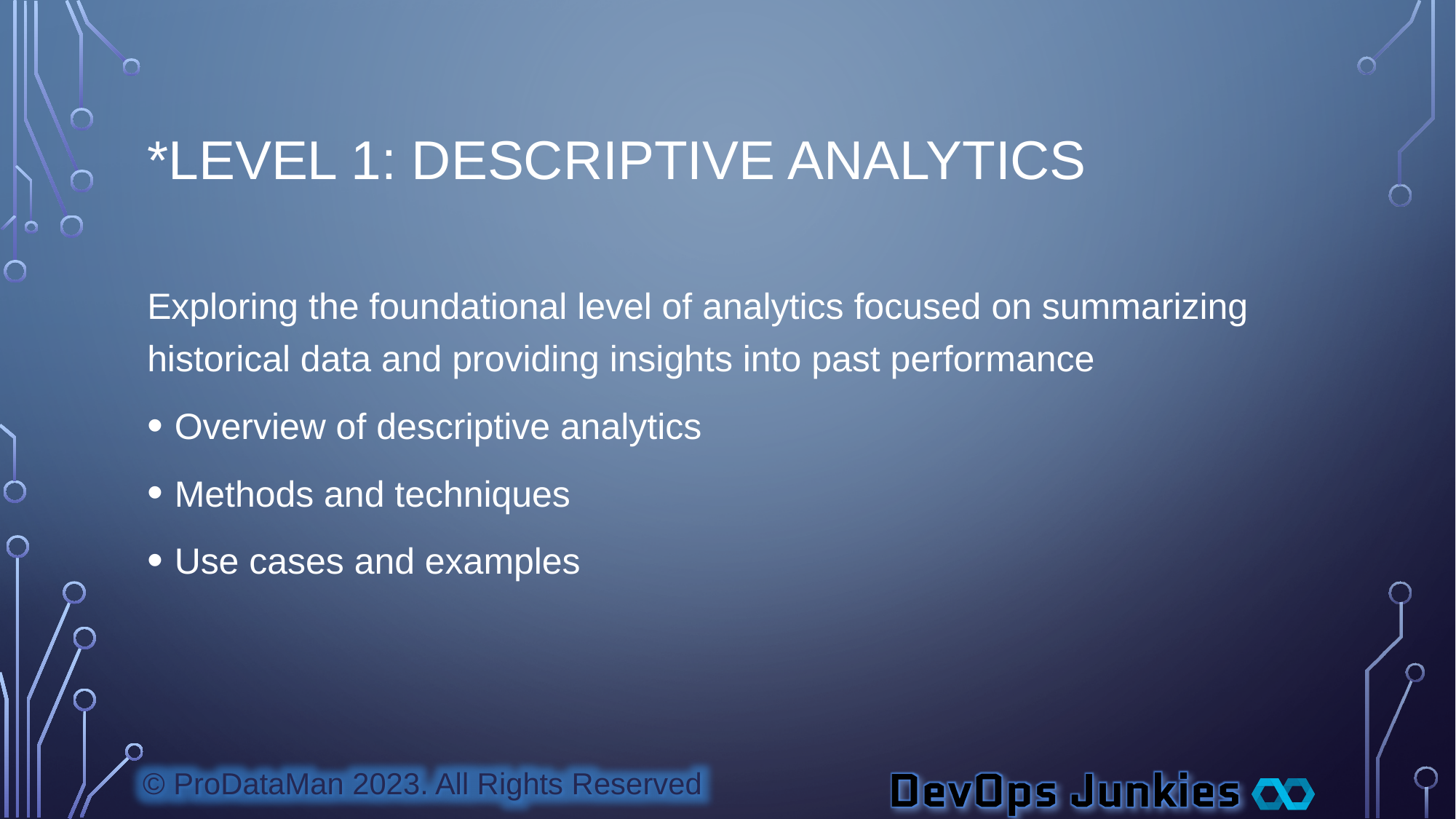

# *Level 1: Descriptive Analytics
Exploring the foundational level of analytics focused on summarizing historical data and providing insights into past performance
Overview of descriptive analytics
Methods and techniques
Use cases and examples